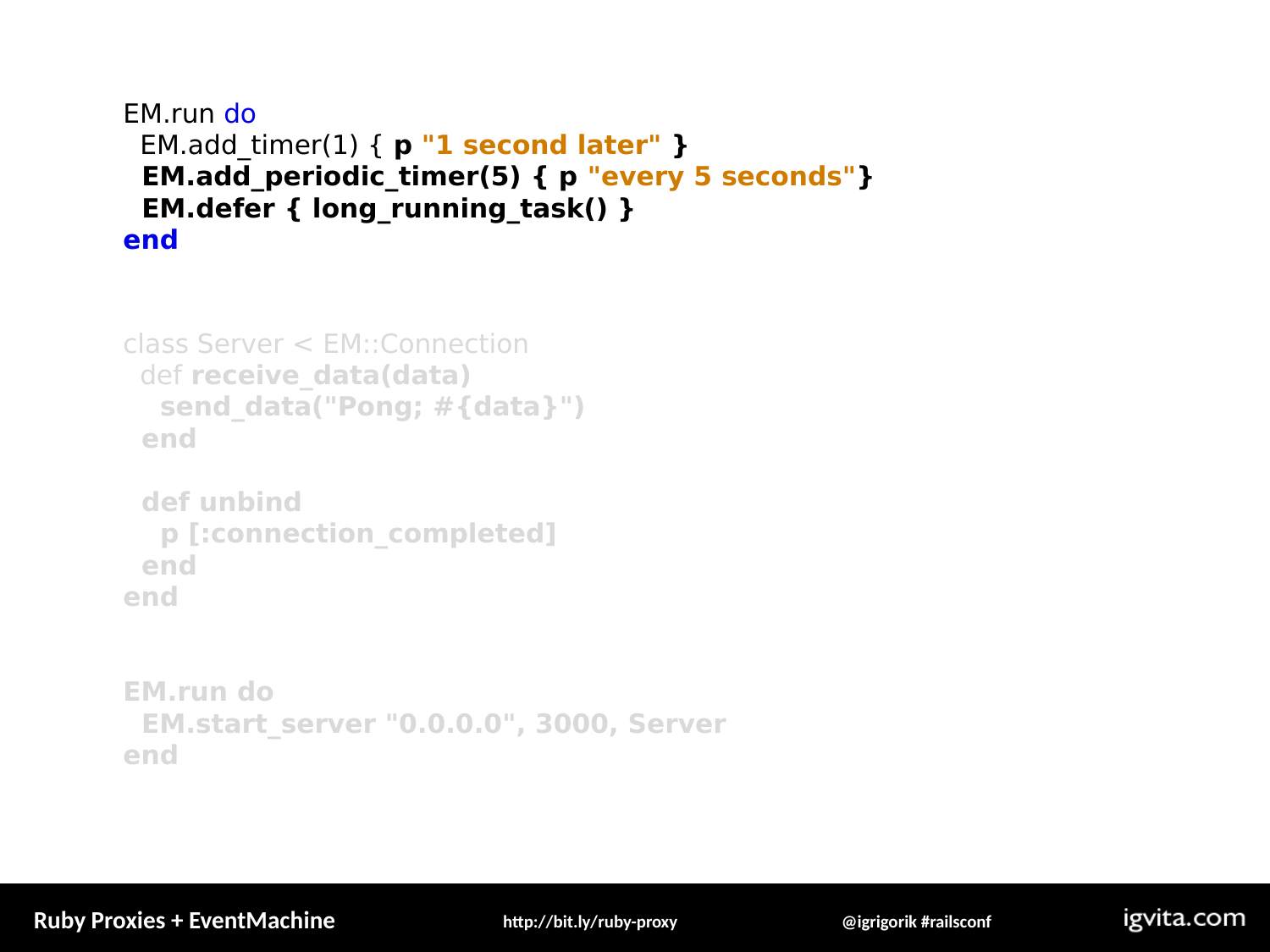

EM.run do
  EM.add_timer(1) { p "1 second later" }
  EM.add_periodic_timer(5) { p "every 5 seconds"}
  EM.defer { long_running_task() }
end

class Server < EM::Connection
  def receive_data(data)
    send_data("Pong; #{data}")
  end
  def unbind
    p [:connection_completed]
  end
end
EM.run do
  EM.start_server "0.0.0.0", 3000, Server
end